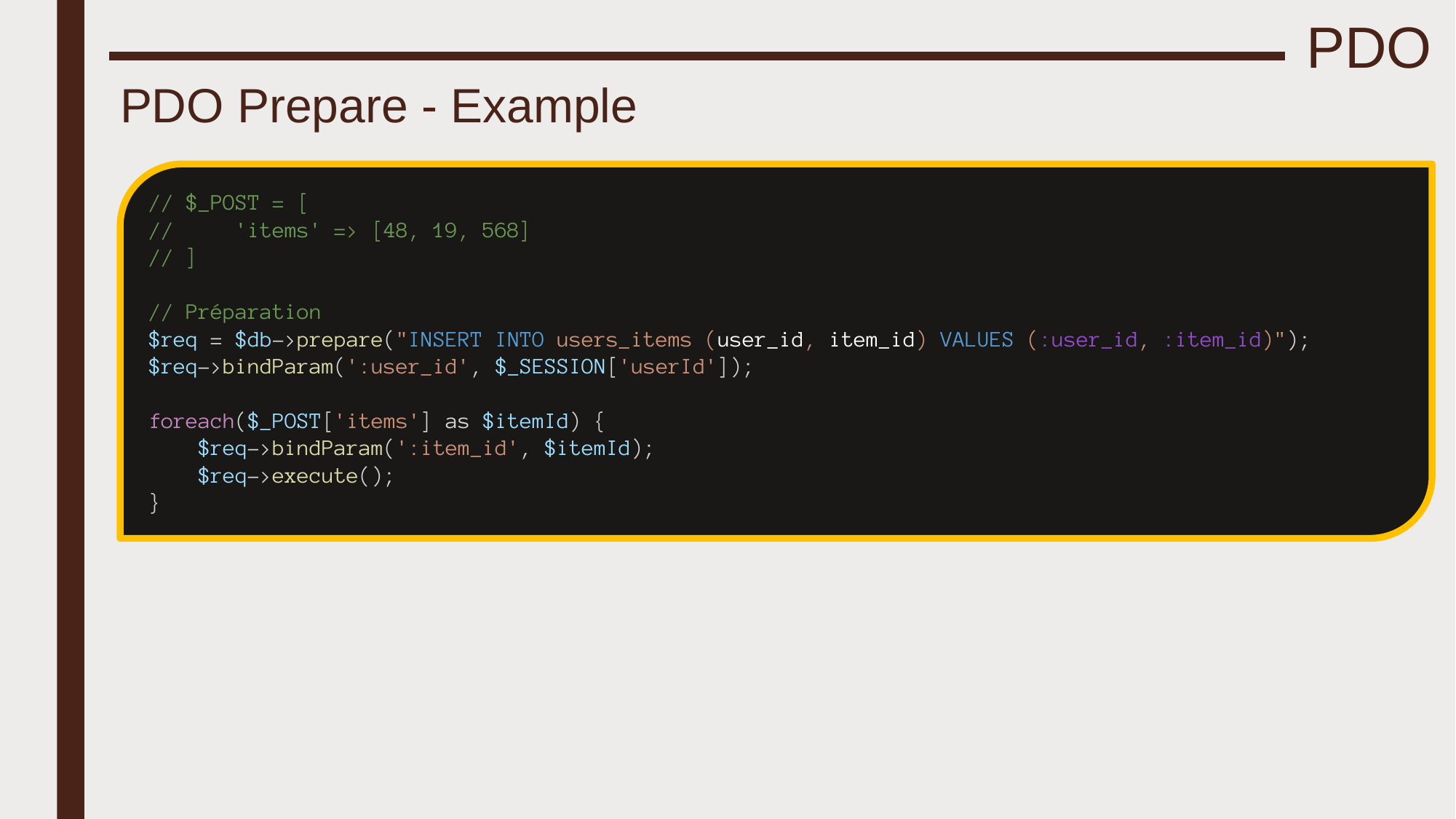

# PDO
PDO Prepare - Example

// $_POST = [
//     'items' => [48, 19, 568]
// ]

// Préparation
$req = $db->prepare("INSERT INTO users_items (user_id, item_id) VALUES (:user_id, :item_id)");
$req->bindParam(':user_id', $_SESSION['userId']);
foreach($_POST['items'] as $itemId) {
    $req->bindParam(':item_id', $itemId);
    $req->execute();
}